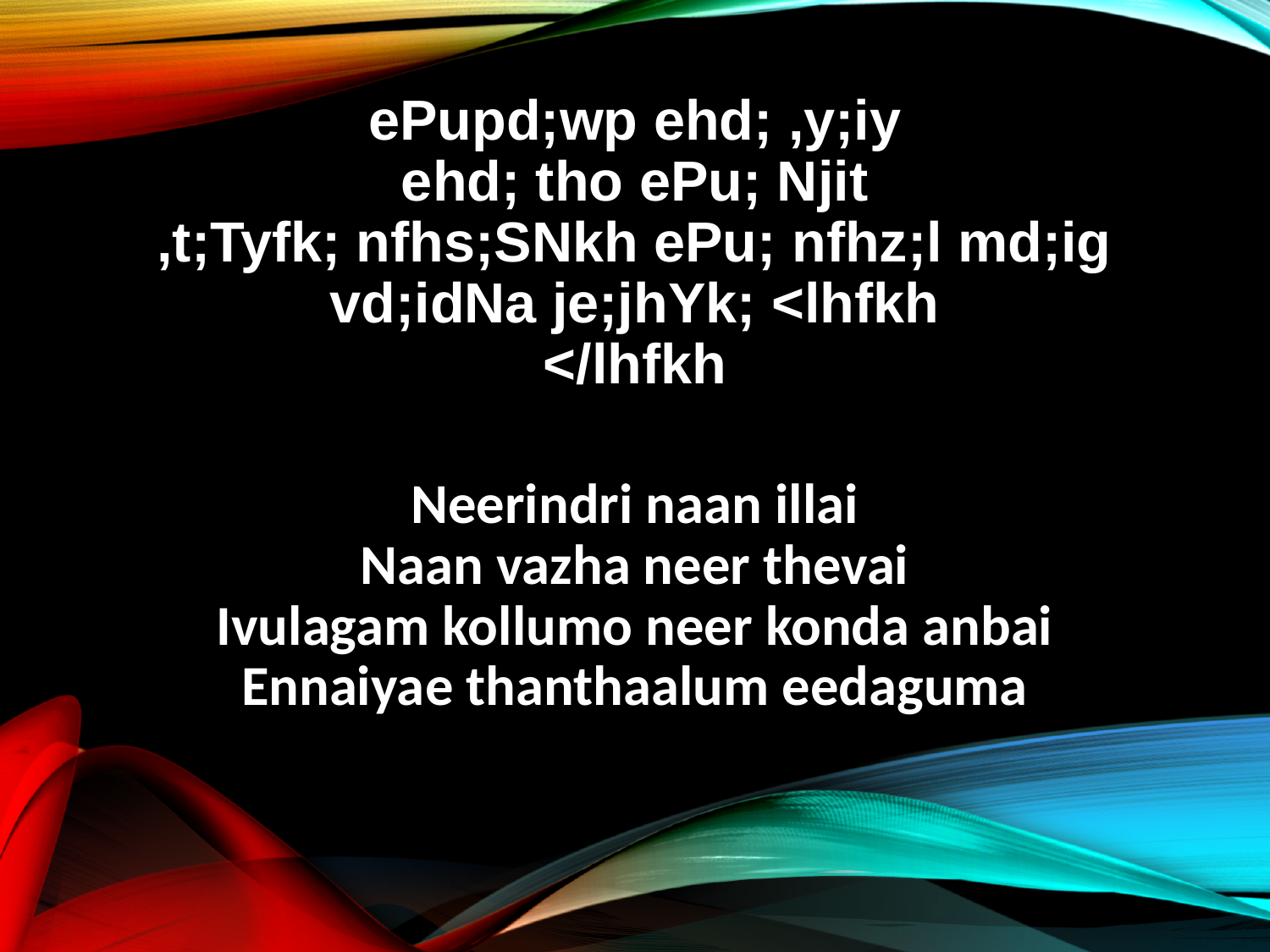

ePupd;wp ehd; ,y;iy
ehd; tho ePu; Njit
,t;Tyfk; nfhs;SNkh ePu; nfhz;l md;ig
vd;idNa je;jhYk; <lhfkh
</lhfkh
Neerindri naan illai
Naan vazha neer thevai
Ivulagam kollumo neer konda anbai
Ennaiyae thanthaalum eedaguma